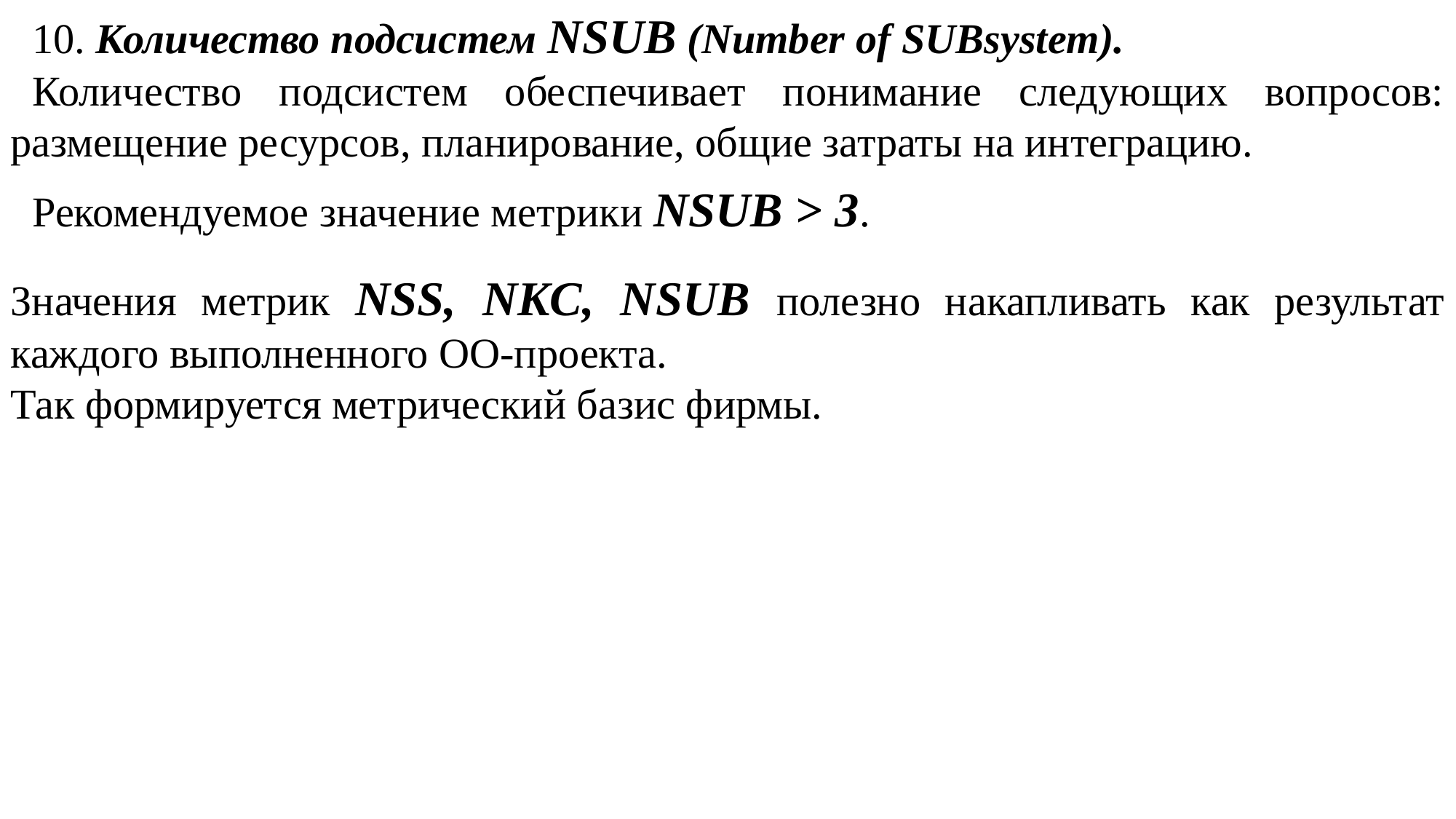

10. Количество подсистем NSUB (Number of SUBsystem).
Количество подсистем обеспечивает понимание следующих вопросов: размещение ресурсов, планирование, общие затраты на интеграцию.
Рекомендуемое значение метрики NSUB > 3.
Значения метрик NSS, NKC, NSUB полезно накапливать как результат каждого выполненного ОО-проекта.
Так формируется метрический базис фирмы.